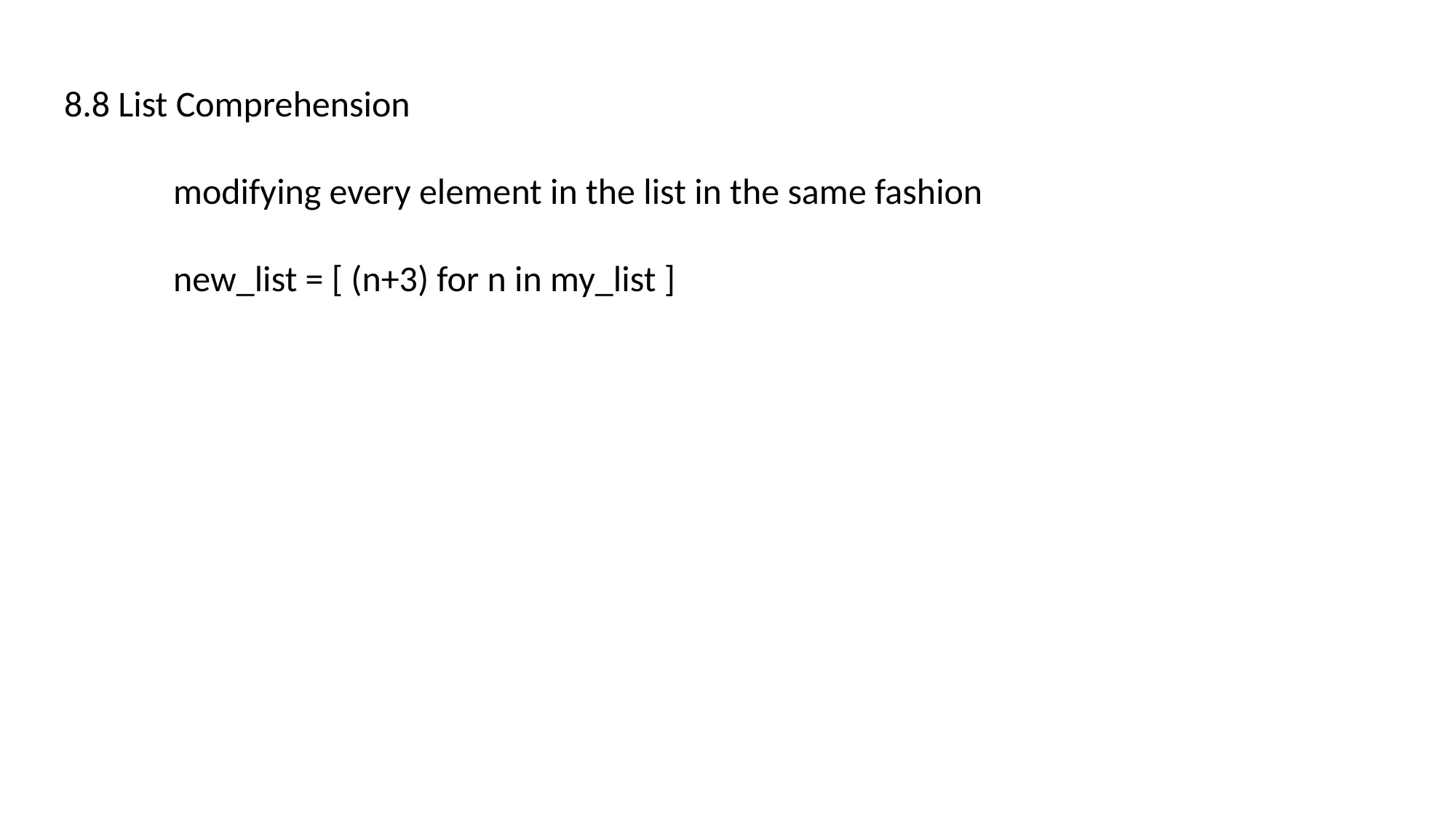

8.8 List Comprehension

	modifying every element in the list in the same fashion

	new_list = [ (n+3) for n in my_list ]